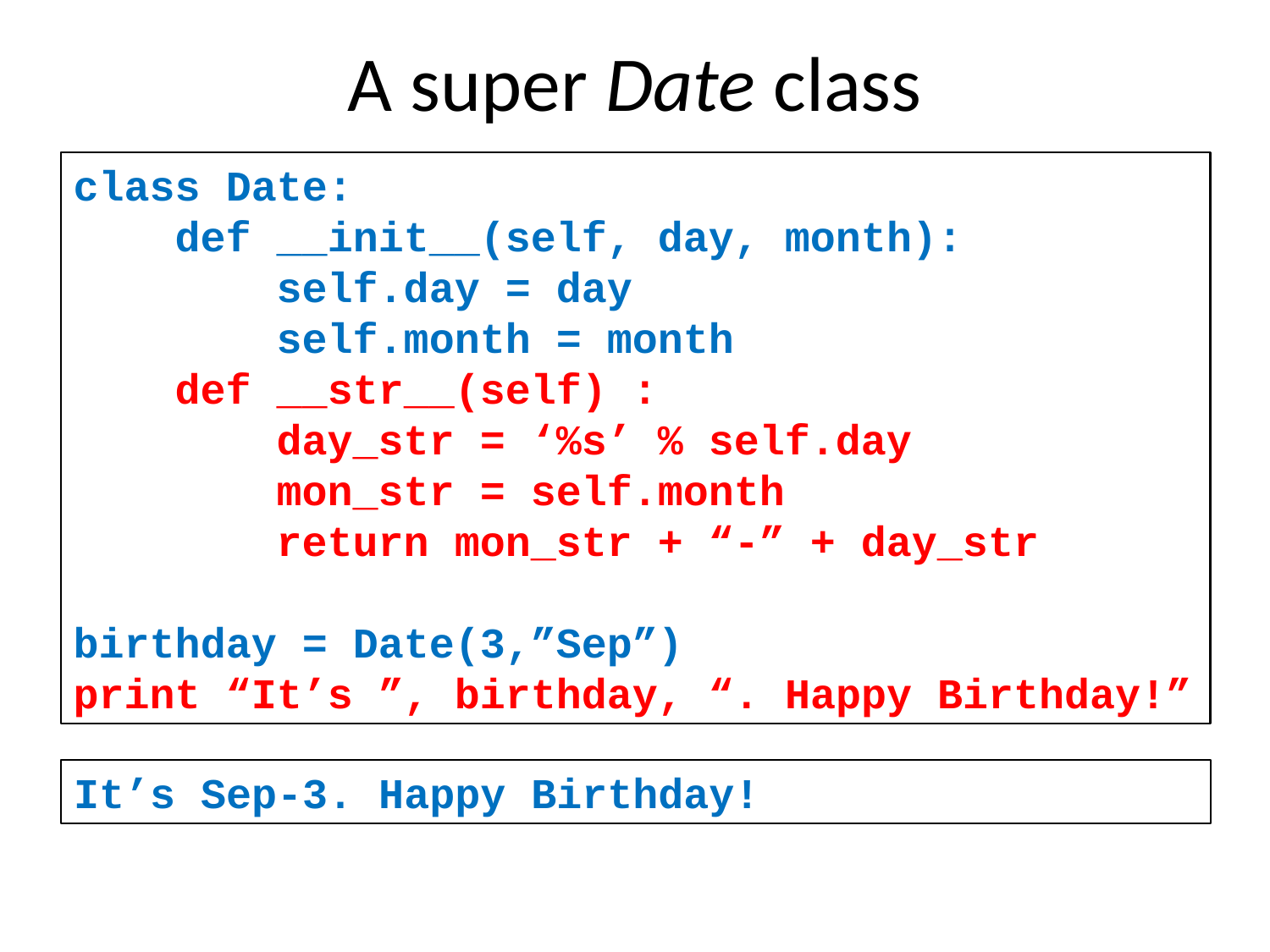

A super Date class
class Date:
    def __init__(self, day, month):
        self.day = day
        self.month = month
    def __str__(self) :
        day_str = ‘%s’ % self.day
        mon_str = self.month
        return mon_str + “-” + day_str

birthday = Date(3,”Sep”)
print “It’s ”, birthday, “. Happy Birthday!”
It’s Sep-3. Happy Birthday!